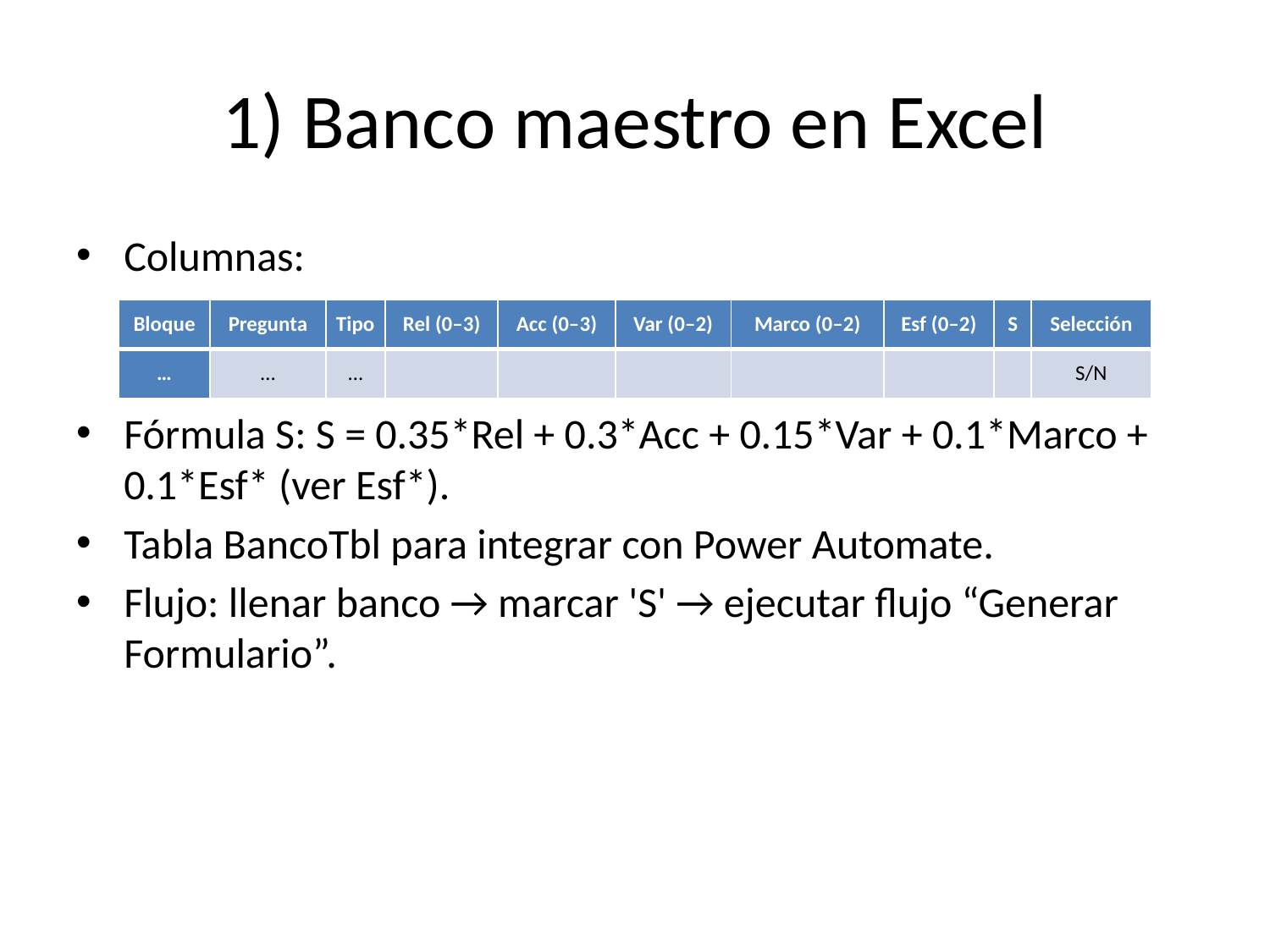

# 1) Banco maestro en Excel
Columnas:

Fórmula S: S = 0.35*Rel + 0.3*Acc + 0.15*Var + 0.1*Marco + 0.1*Esf* (ver Esf*).
Tabla BancoTbl para integrar con Power Automate.
Flujo: llenar banco → marcar 'S' → ejecutar flujo “Generar Formulario”.
| Bloque | Pregunta | Tipo | Rel (0–3) | Acc (0–3) | Var (0–2) | Marco (0–2) | Esf (0–2) | S | Selección |
| --- | --- | --- | --- | --- | --- | --- | --- | --- | --- |
| … | … | … |  |  |  |  |  |  | S/N |